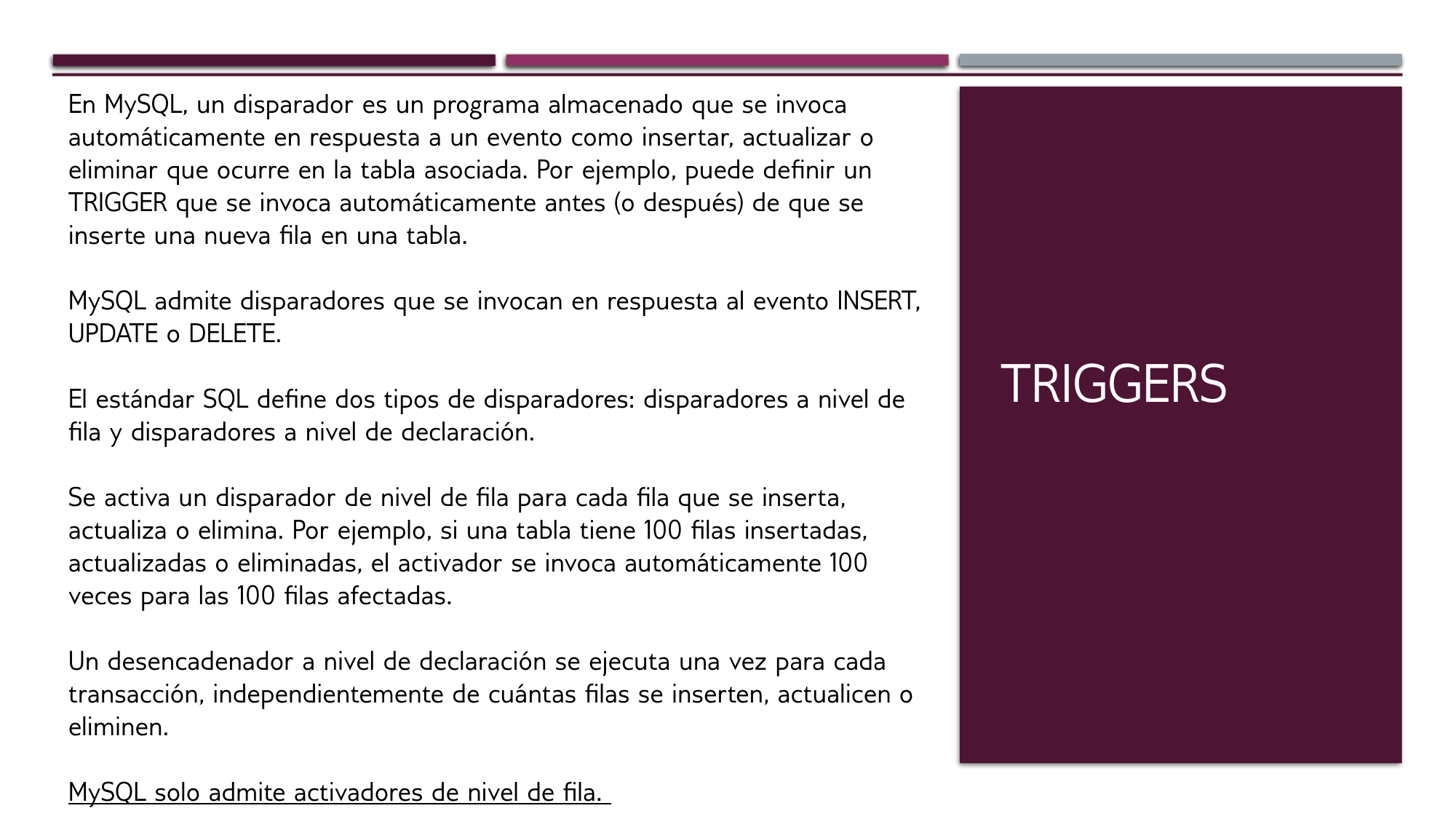

En MySQL, un disparador es un programa almacenado que se invoca automáticamente en respuesta a un evento como insertar, actualizar o eliminar que ocurre en la tabla asociada. Por ejemplo, puede definir un TRIGGER que se invoca automáticamente antes (o después) de que se inserte una nueva fila en una tabla.

MySQL admite disparadores que se invocan en respuesta al evento INSERT, UPDATE o DELETE.

El estándar SQL define dos tipos de disparadores: disparadores a nivel de fila y disparadores a nivel de declaración.

Se activa un disparador de nivel de fila para cada fila que se inserta, actualiza o elimina. Por ejemplo, si una tabla tiene 100 filas insertadas, actualizadas o eliminadas, el activador se invoca automáticamente 100 veces para las 100 filas afectadas.

Un desencadenador a nivel de declaración se ejecuta una vez para cada transacción, independientemente de cuántas filas se inserten, actualicen o eliminen.

MySQL solo admite activadores de nivel de fila.

# TRIGGERS